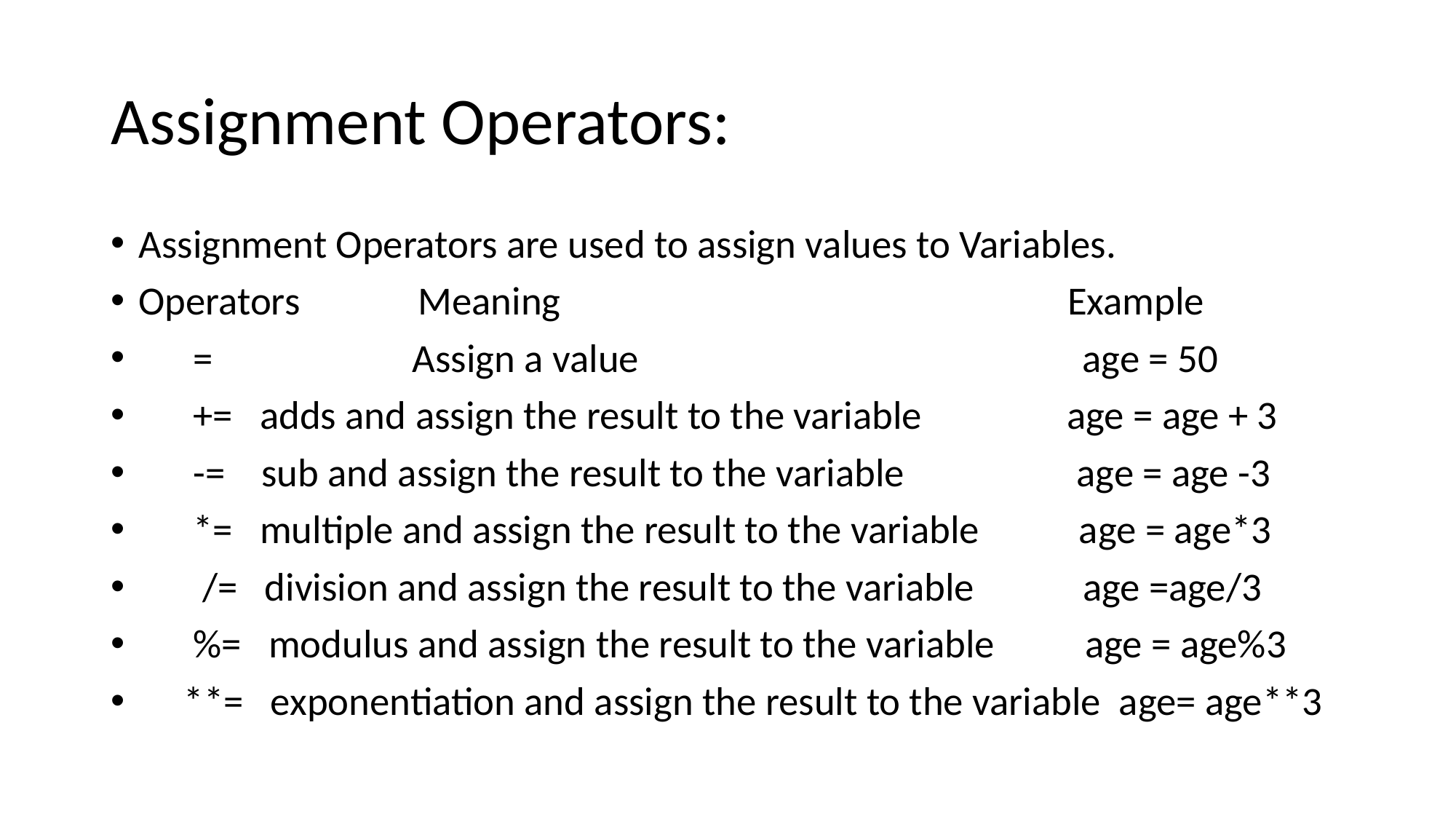

# Assignment Operators:
Assignment Operators are used to assign values to Variables.
Operators             Meaning                                                        Example
      =                      Assign a value                                                 age = 50
      +=   adds and assign the result to the variable                age = age + 3
      -=    sub and assign the result to the variable                   age = age -3
      *=   multiple and assign the result to the variable           age = age*3
       /=   division and assign the result to the variable            age =age/3
      %=   modulus and assign the result to the variable          age = age%3
     **=   exponentiation and assign the result to the variable  age= age**3